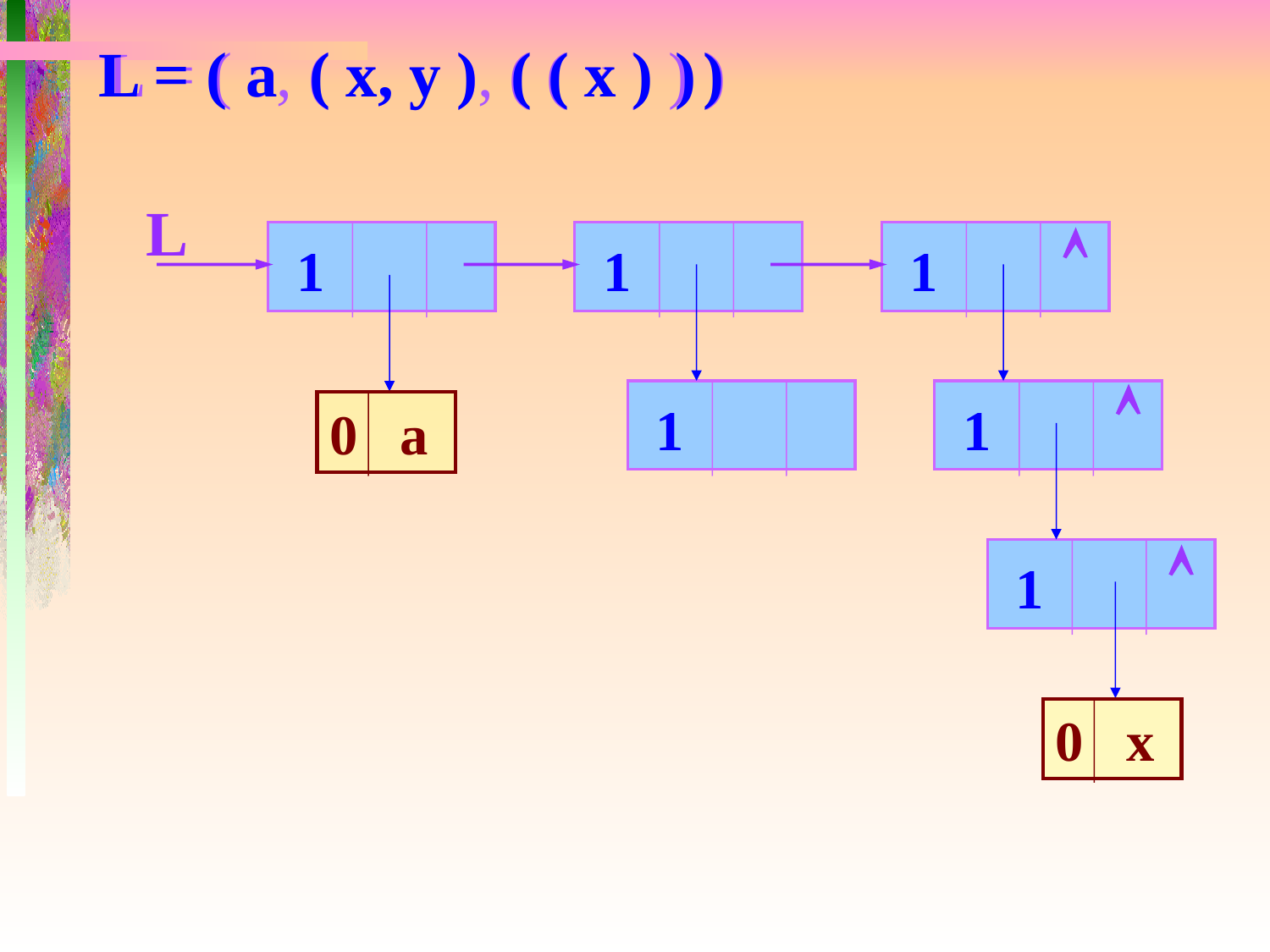

L = (                              )
L = ( a, ( x, y ), ( ( x ) ) )
a
( x, y )
(         )
(    )
x
L
∧
 1

 1

 1

∧
 1

 1

0   a

∧
 1

0   x